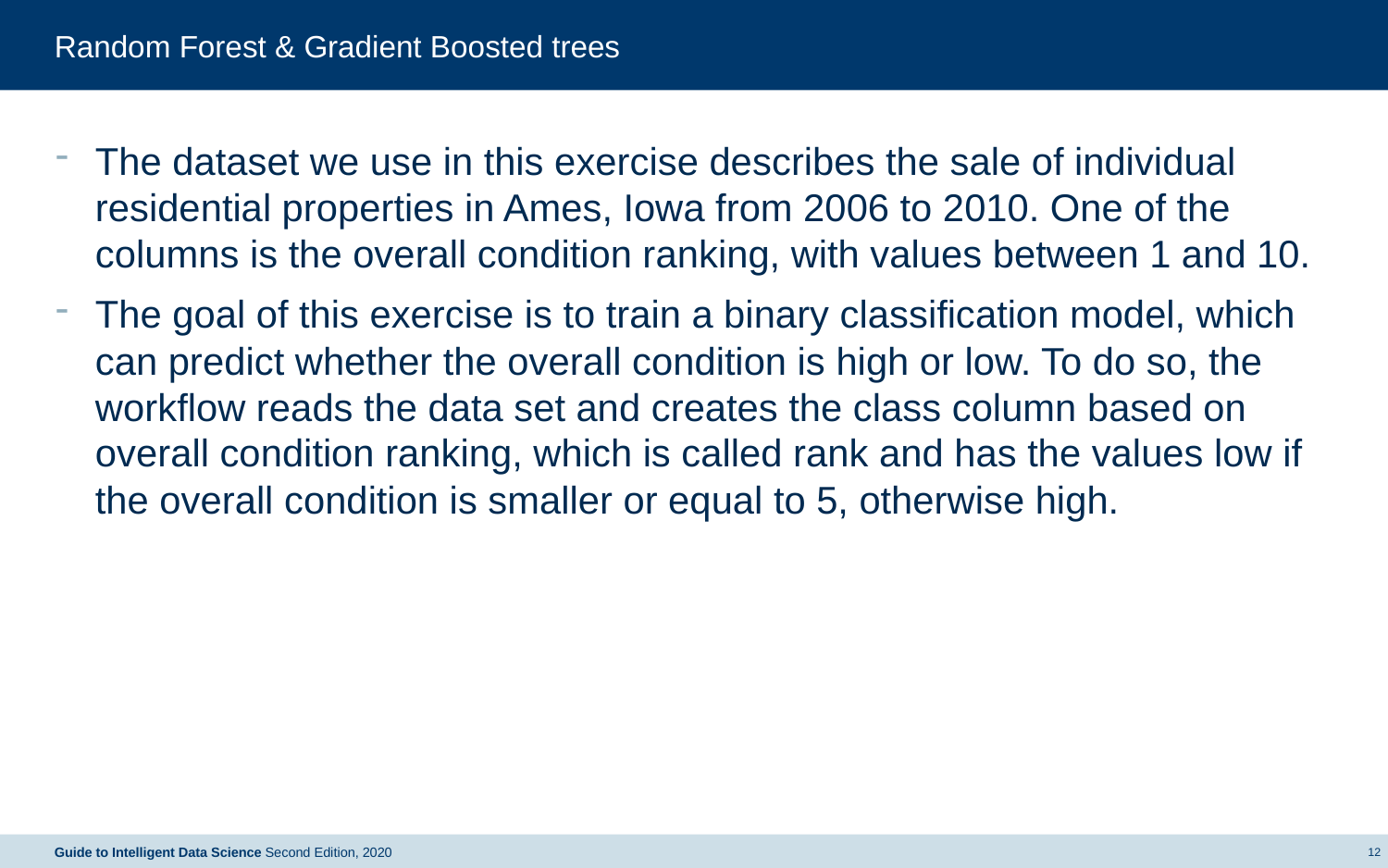

# Random Forest & Gradient Boosted trees
The dataset we use in this exercise describes the sale of individual residential properties in Ames, Iowa from 2006 to 2010. One of the columns is the overall condition ranking, with values between 1 and 10.
The goal of this exercise is to train a binary classification model, which can predict whether the overall condition is high or low. To do so, the workflow reads the data set and creates the class column based on overall condition ranking, which is called rank and has the values low if the overall condition is smaller or equal to 5, otherwise high.
12
Guide to Intelligent Data Science Second Edition, 2020